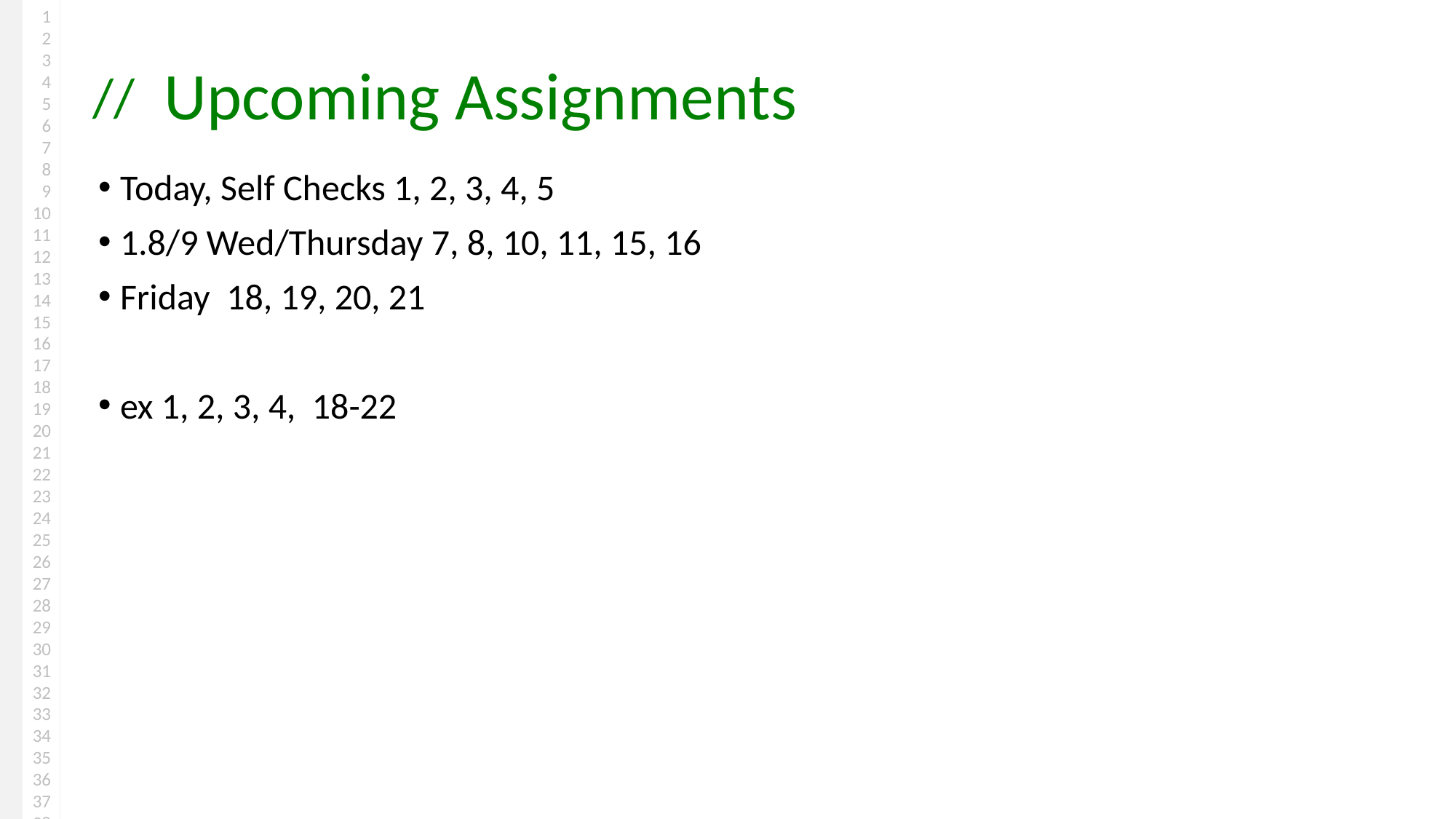

# Upcoming Assignments
Today, Self Checks 1, 2, 3, 4, 5
1.8/9 Wed/Thursday 7, 8, 10, 11, 15, 16
Friday  18, 19, 20, 21

ex 1, 2, 3, 4,  18-22